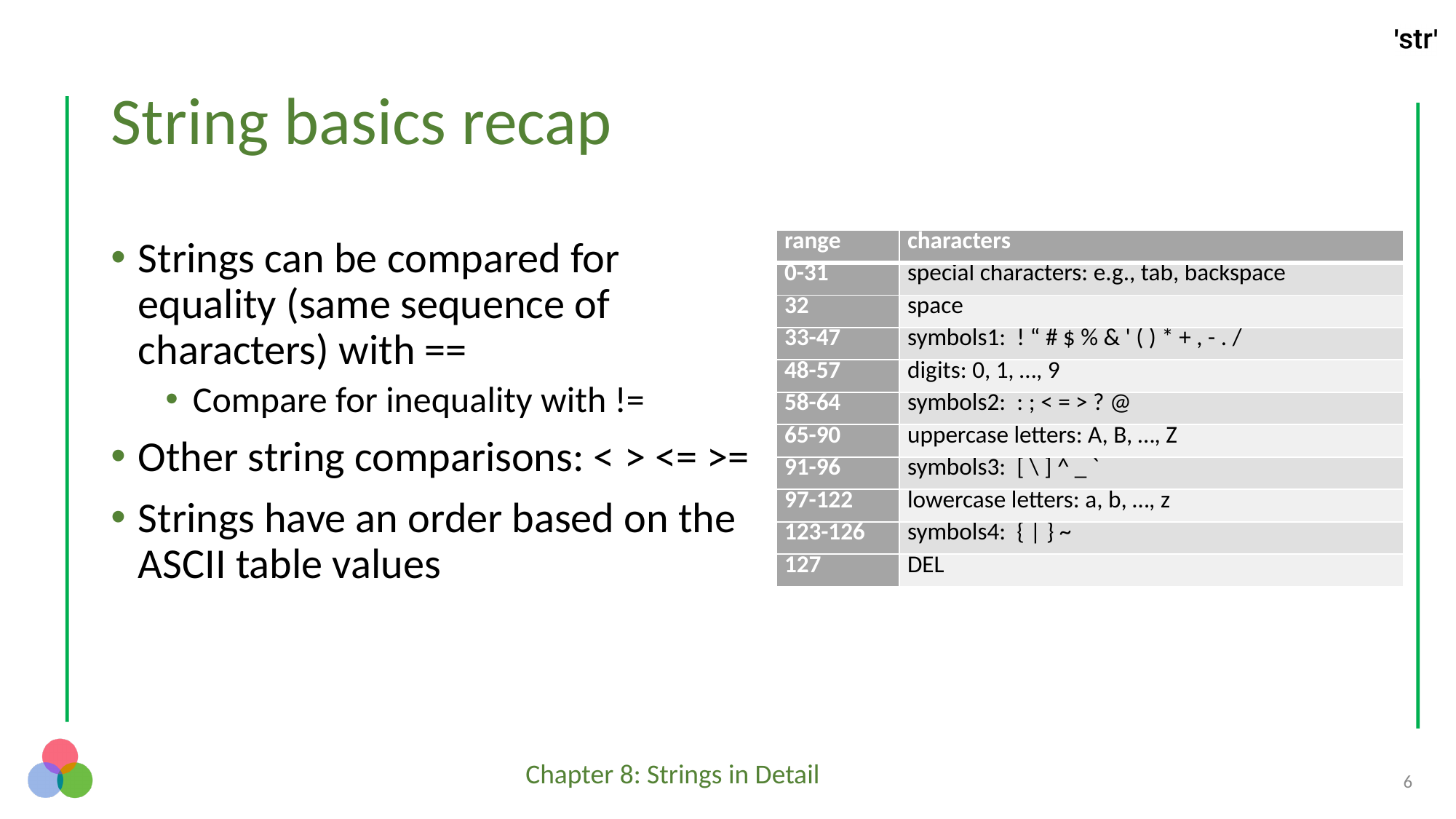

# String basics recap
| range | characters |
| --- | --- |
| 0-31 | special characters: e.g., tab, backspace |
| 32 | space |
| 33-47 | symbols1: ! “ # $ % & ' ( ) \* + , - . / |
| 48-57 | digits: 0, 1, …, 9 |
| 58-64 | symbols2: : ; < = > ? @ |
| 65-90 | uppercase letters: A, B, …, Z |
| 91-96 | symbols3: [ \ ] ^ \_ ` |
| 97-122 | lowercase letters: a, b, …, z |
| 123-126 | symbols4: { | } ~ |
| 127 | DEL |
Strings can be compared for equality (same sequence of characters) with ==
Compare for inequality with !=
Other string comparisons: < > <= >=
Strings have an order based on the ASCII table values

6